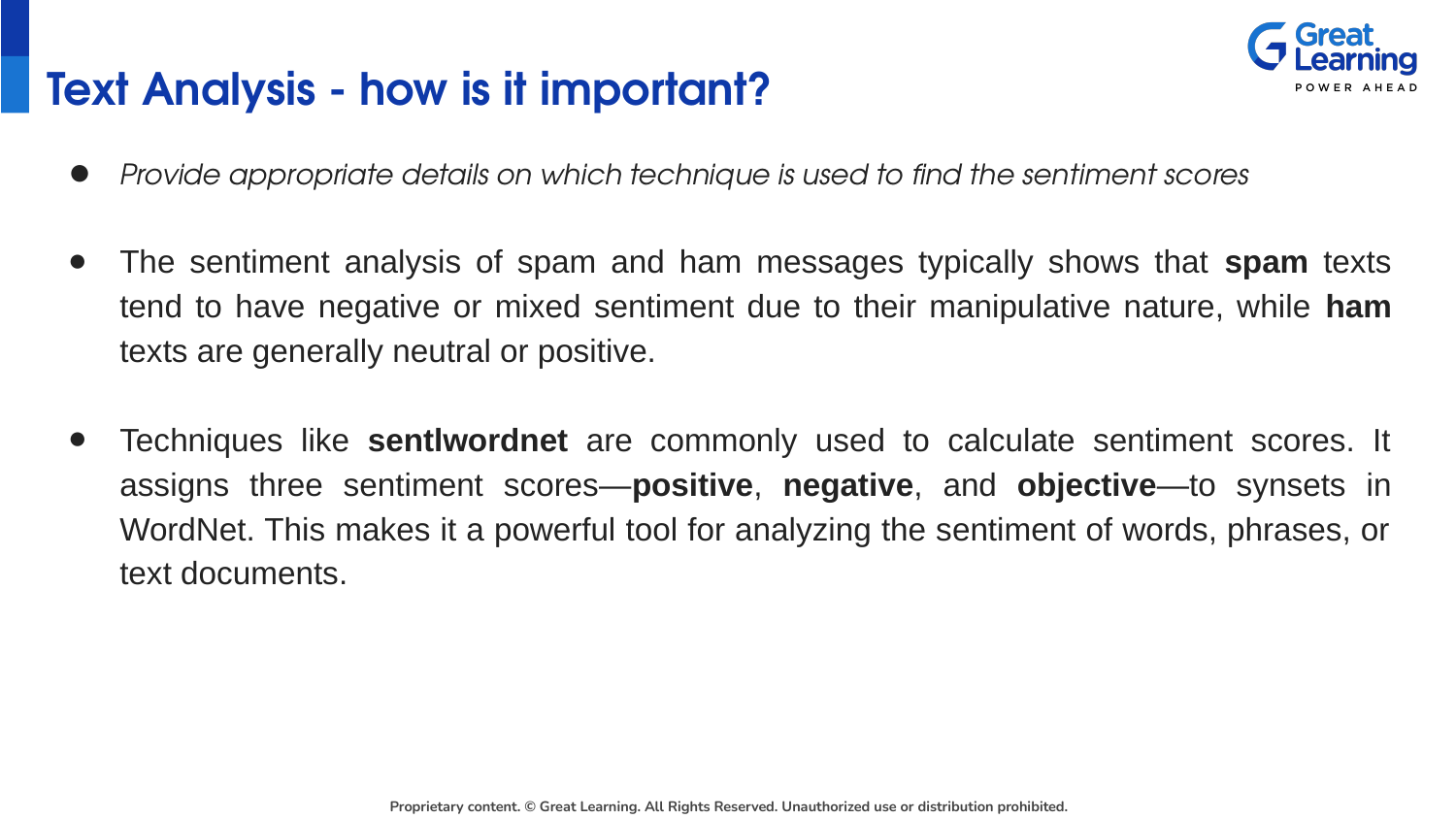

# Text Analysis - how is it important?
Provide appropriate details on which technique is used to find the sentiment scores

The sentiment analysis of spam and ham messages typically shows that spam texts tend to have negative or mixed sentiment due to their manipulative nature, while ham texts are generally neutral or positive.

Techniques like sentlwordnet are commonly used to calculate sentiment scores. It assigns three sentiment scores—positive, negative, and objective—to synsets in WordNet. This makes it a powerful tool for analyzing the sentiment of words, phrases, or text documents.